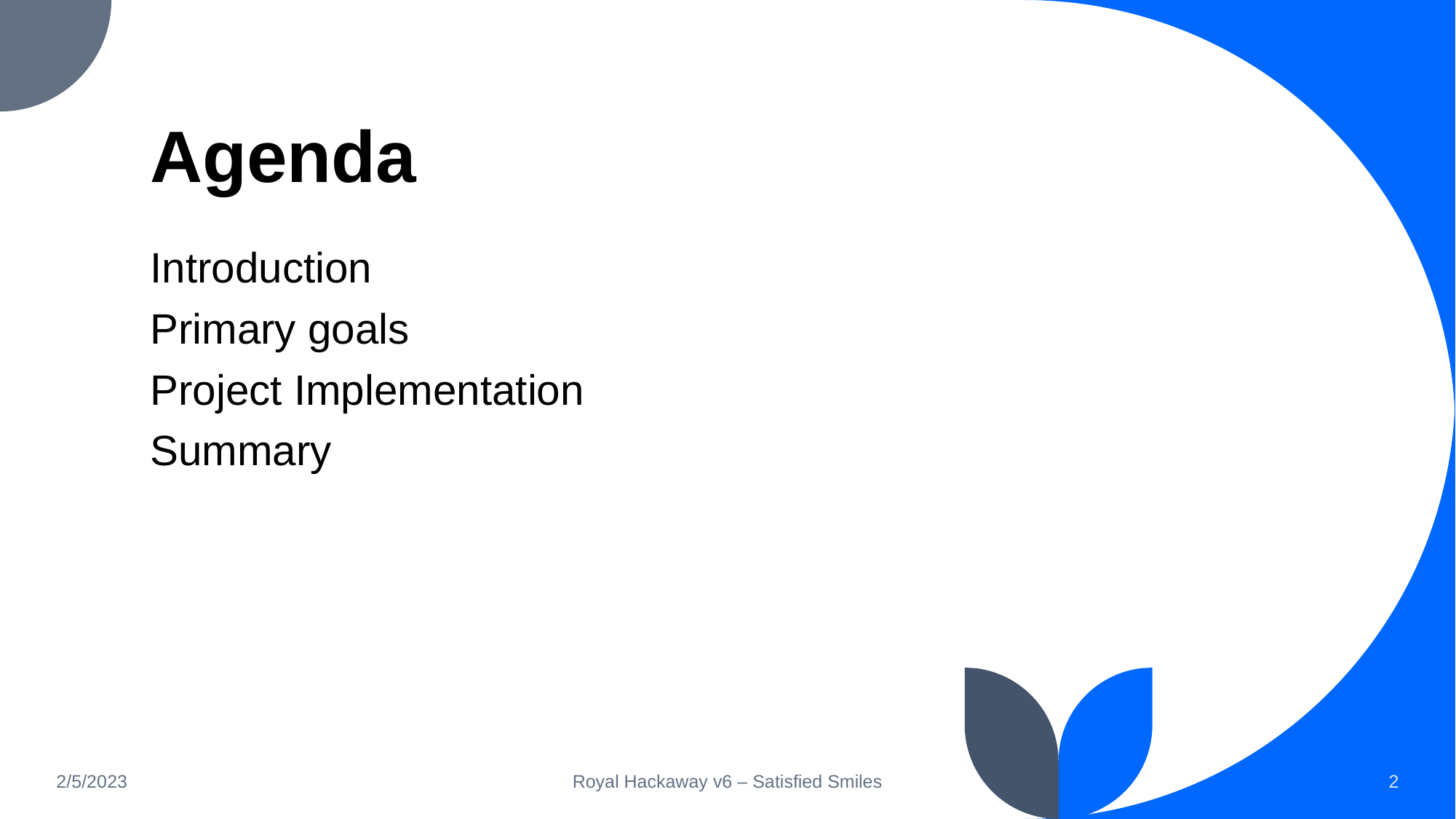

# Agenda
Introduction
Primary goals
Project Implementation
Summary

2/5/2023
Royal Hackaway v6 – Satisfied Smiles
2